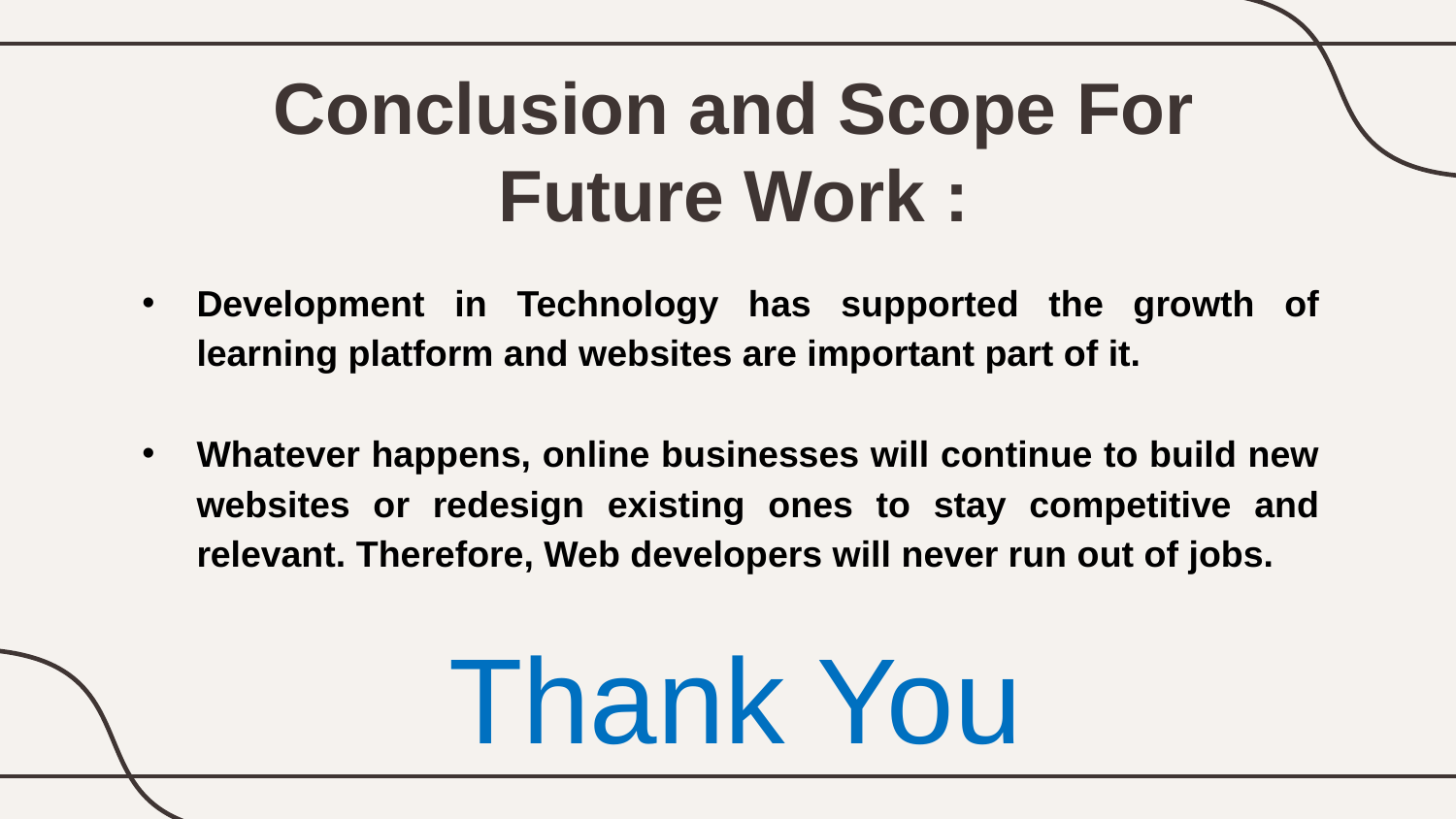

# Conclusion and Scope For Future Work :

Development in Technology has supported the growth of learning platform and websites are important part of it.

Whatever happens, online businesses will continue to build new websites or redesign existing ones to stay competitive and relevant. Therefore, Web developers will never run out of jobs.

Thank You